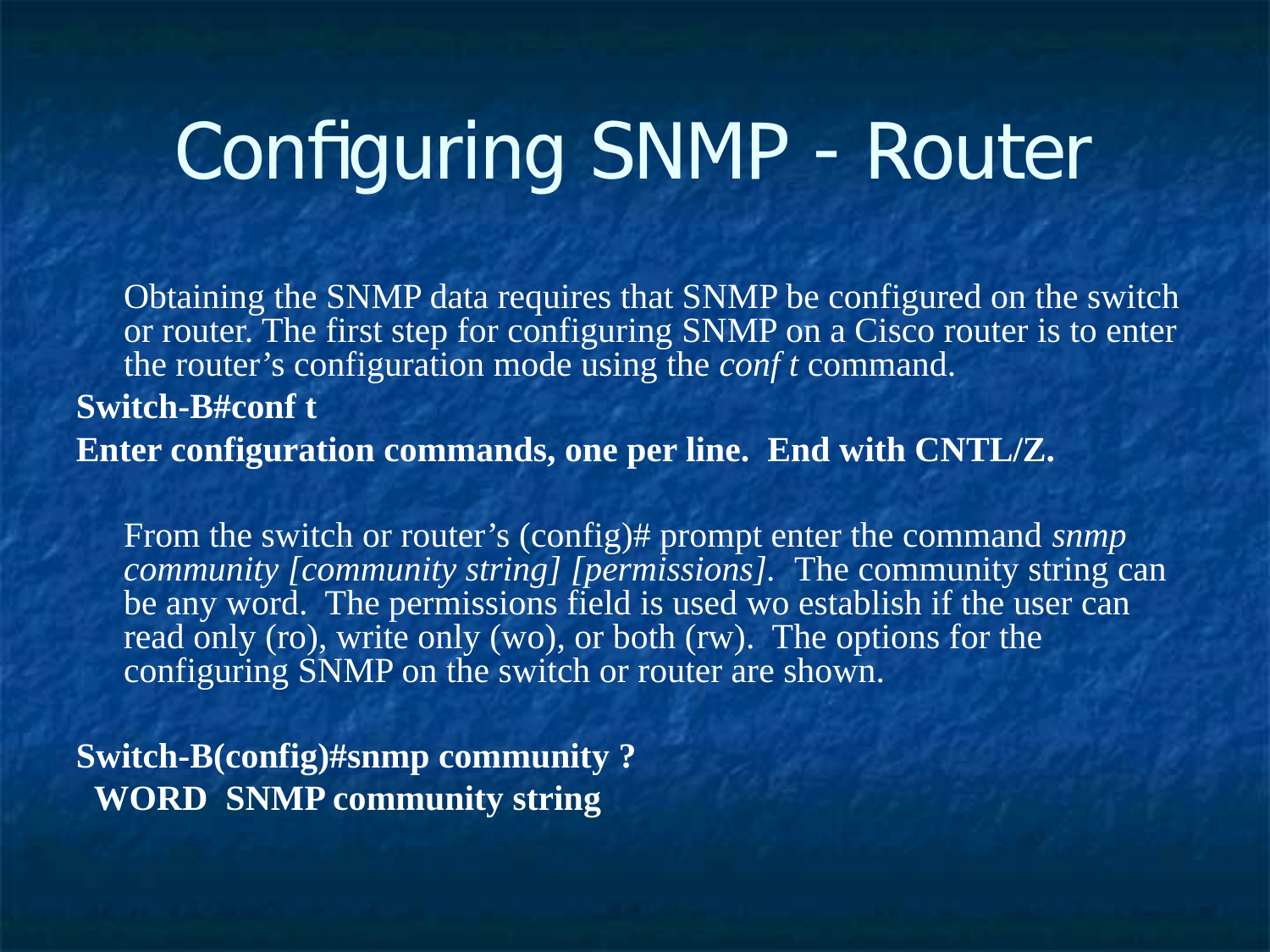

Configuring SNMP - Router
	Obtaining the SNMP data requires that SNMP be configured on the switch or router. The first step for configuring SNMP on a Cisco router is to enter the router’s configuration mode using the conf t command.
Switch-B#conf t
Enter configuration commands, one per line.  End with CNTL/Z.

	From the switch or router’s (config)# prompt enter the command snmp community [community string] [permissions].  The community string can be any word.  The permissions field is used wo establish if the user can read only (ro), write only (wo), or both (rw).  The options for the configuring SNMP on the switch or router are shown.

Switch-B(config)#snmp community ?
  WORD  SNMP community string